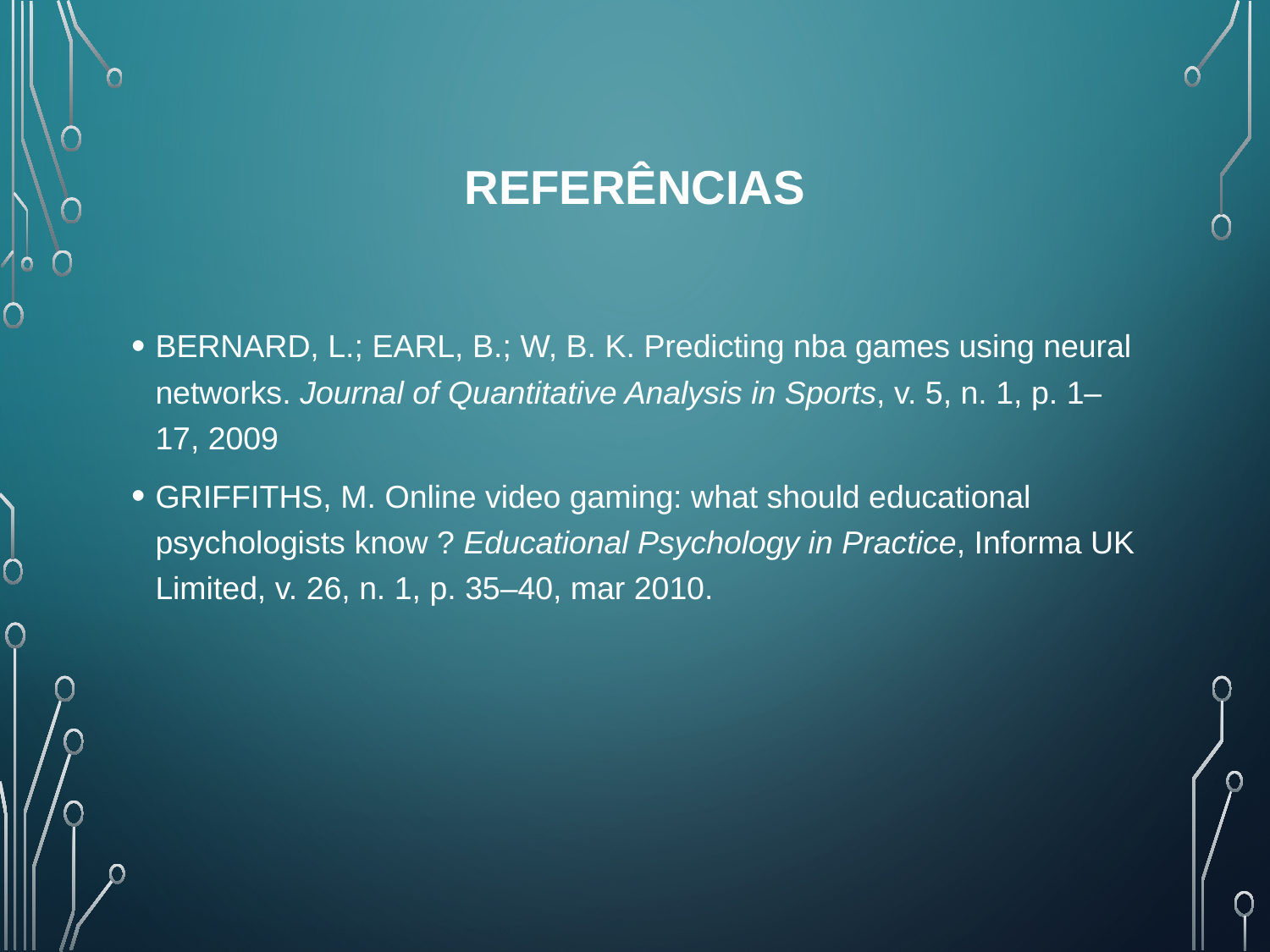

# Referências
BERNARD, L.; EARL, B.; W, B. K. Predicting nba games using neural networks. Journal of Quantitative Analysis in Sports, v. 5, n. 1, p. 1–17, 2009
GRIFFITHS, M. Online video gaming: what should educational psychologists know ? Educational Psychology in Practice, Informa UK Limited, v. 26, n. 1, p. 35–40, mar 2010.